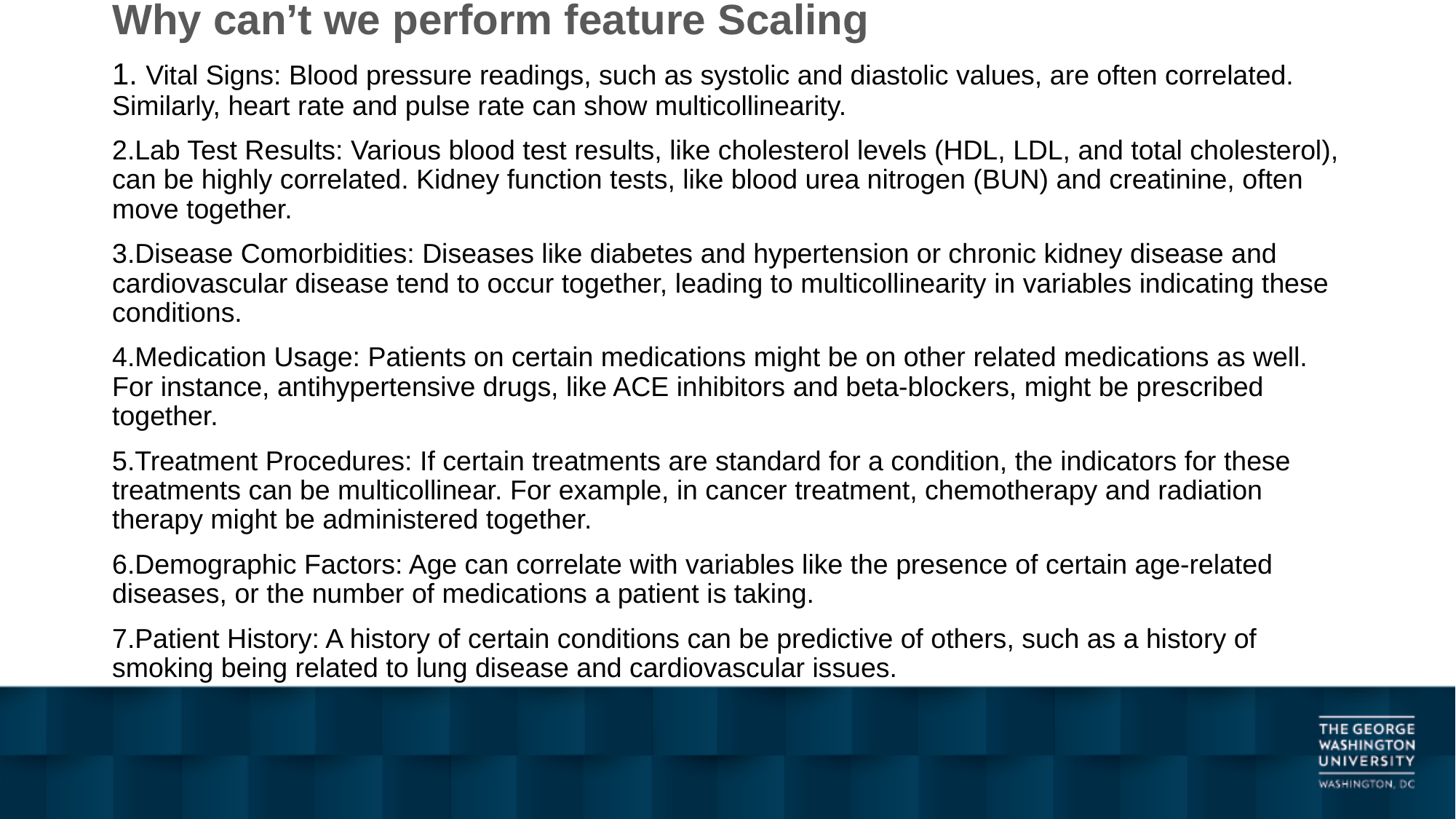

Why can’t we perform feature Scaling
 Vital Signs: Blood pressure readings, such as systolic and diastolic values, are often correlated. Similarly, heart rate and pulse rate can show multicollinearity.
Lab Test Results: Various blood test results, like cholesterol levels (HDL, LDL, and total cholesterol), can be highly correlated. Kidney function tests, like blood urea nitrogen (BUN) and creatinine, often move together.
Disease Comorbidities: Diseases like diabetes and hypertension or chronic kidney disease and cardiovascular disease tend to occur together, leading to multicollinearity in variables indicating these conditions.
Medication Usage: Patients on certain medications might be on other related medications as well. For instance, antihypertensive drugs, like ACE inhibitors and beta-blockers, might be prescribed together.
Treatment Procedures: If certain treatments are standard for a condition, the indicators for these treatments can be multicollinear. For example, in cancer treatment, chemotherapy and radiation therapy might be administered together.
Demographic Factors: Age can correlate with variables like the presence of certain age-related diseases, or the number of medications a patient is taking.
Patient History: A history of certain conditions can be predictive of others, such as a history of smoking being related to lung disease and cardiovascular issues.